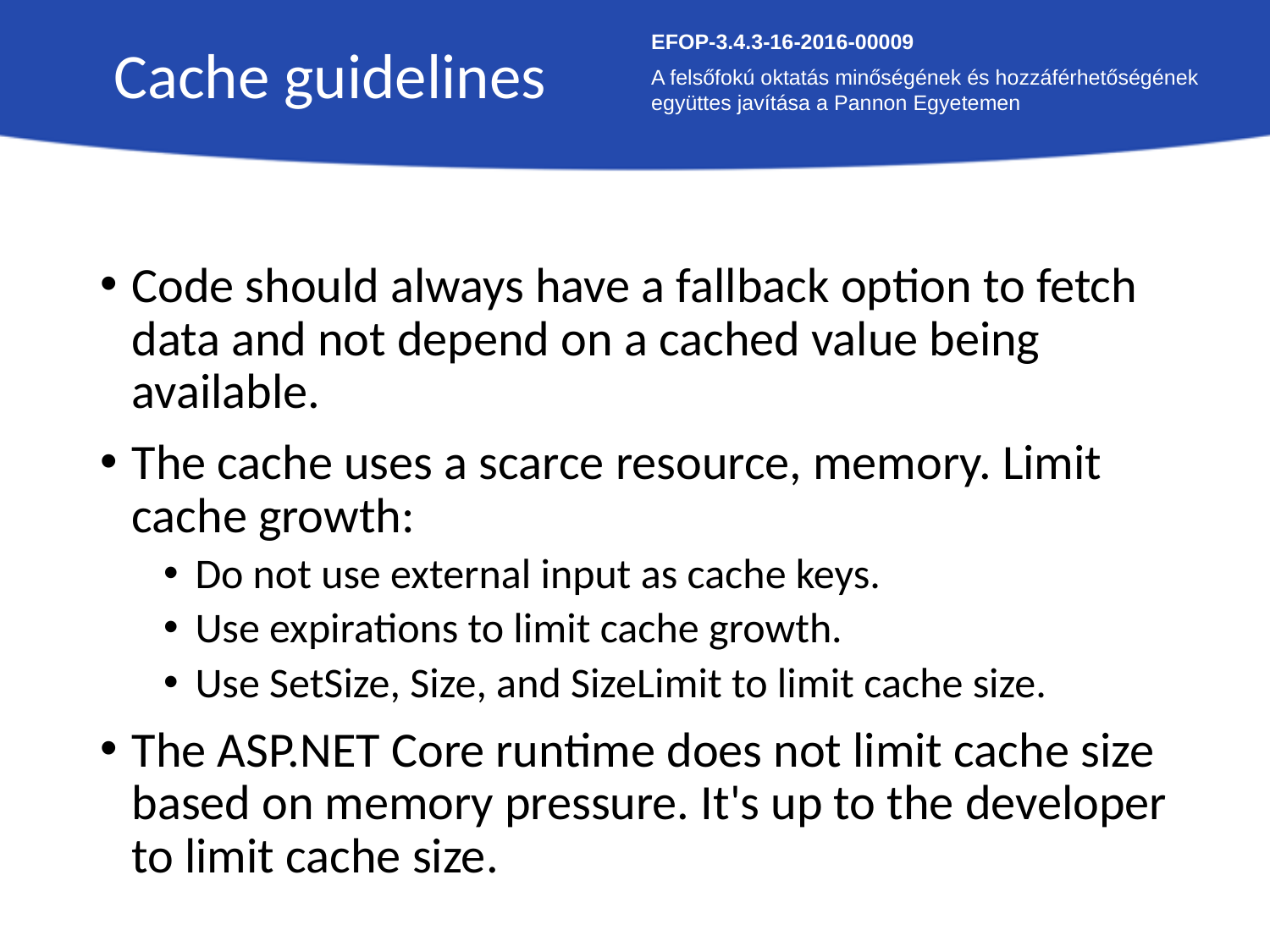

Cache guidelines
EFOP-3.4.3-16-2016-00009
A felsőfokú oktatás minőségének és hozzáférhetőségének együttes javítása a Pannon Egyetemen
Code should always have a fallback option to fetch data and not depend on a cached value being available.
The cache uses a scarce resource, memory. Limit cache growth:
Do not use external input as cache keys.
Use expirations to limit cache growth.
Use SetSize, Size, and SizeLimit to limit cache size.
The ASP.NET Core runtime does not limit cache size based on memory pressure. It's up to the developer to limit cache size.